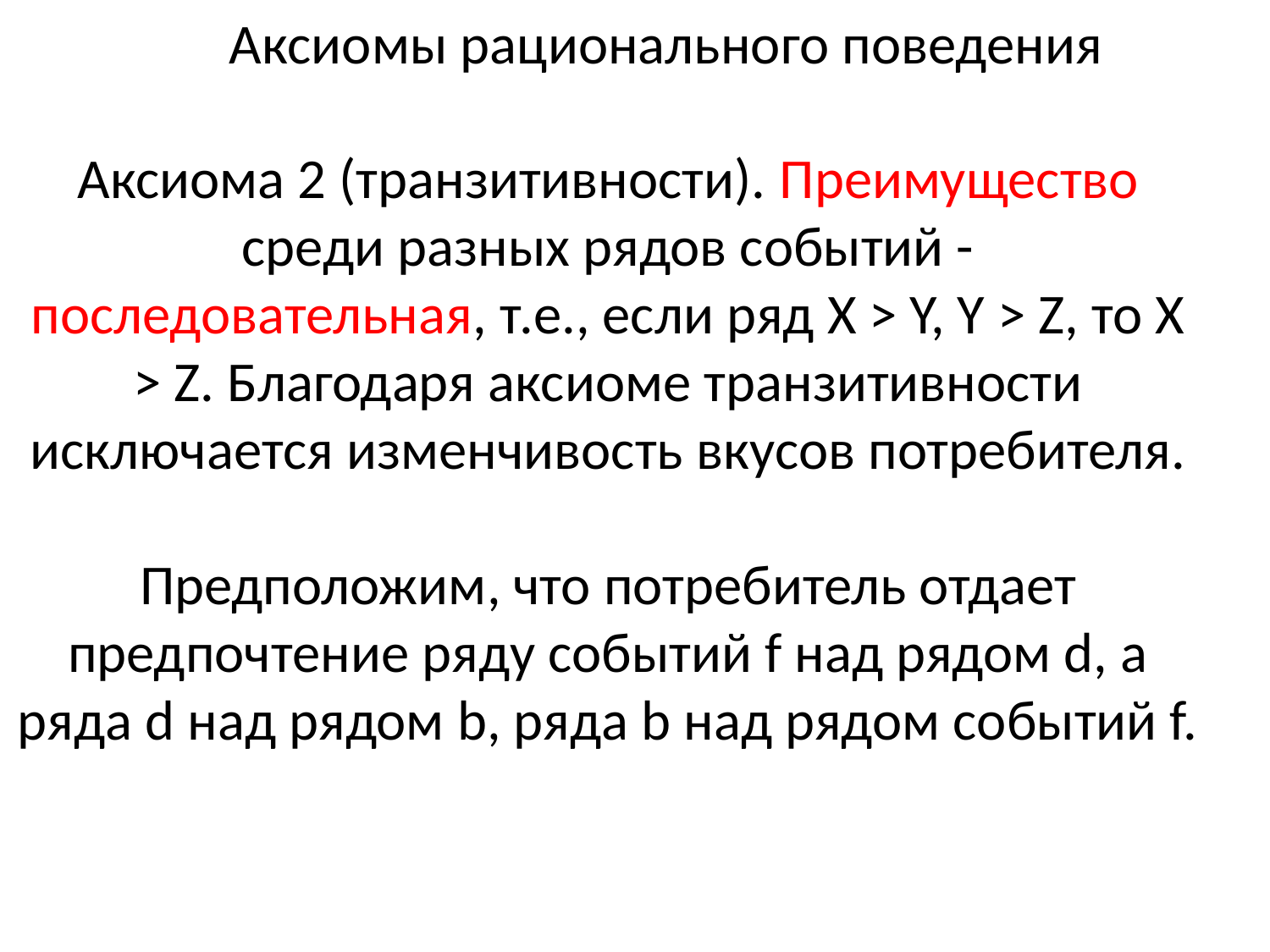

Аксиомы рационального поведения
Аксиома 2 (транзитивности). Преимущество среди разных рядов событий - последовательная, т.е., если ряд Х > Y, Y > Z, то Х > Z. Благодаря аксиоме транзитивности исключается изменчивость вкусов потребителя.

Предположим, что потребитель отдает предпочтение ряду событий f над рядом d, а ряда d над рядом b, ряда b над рядом событий f.